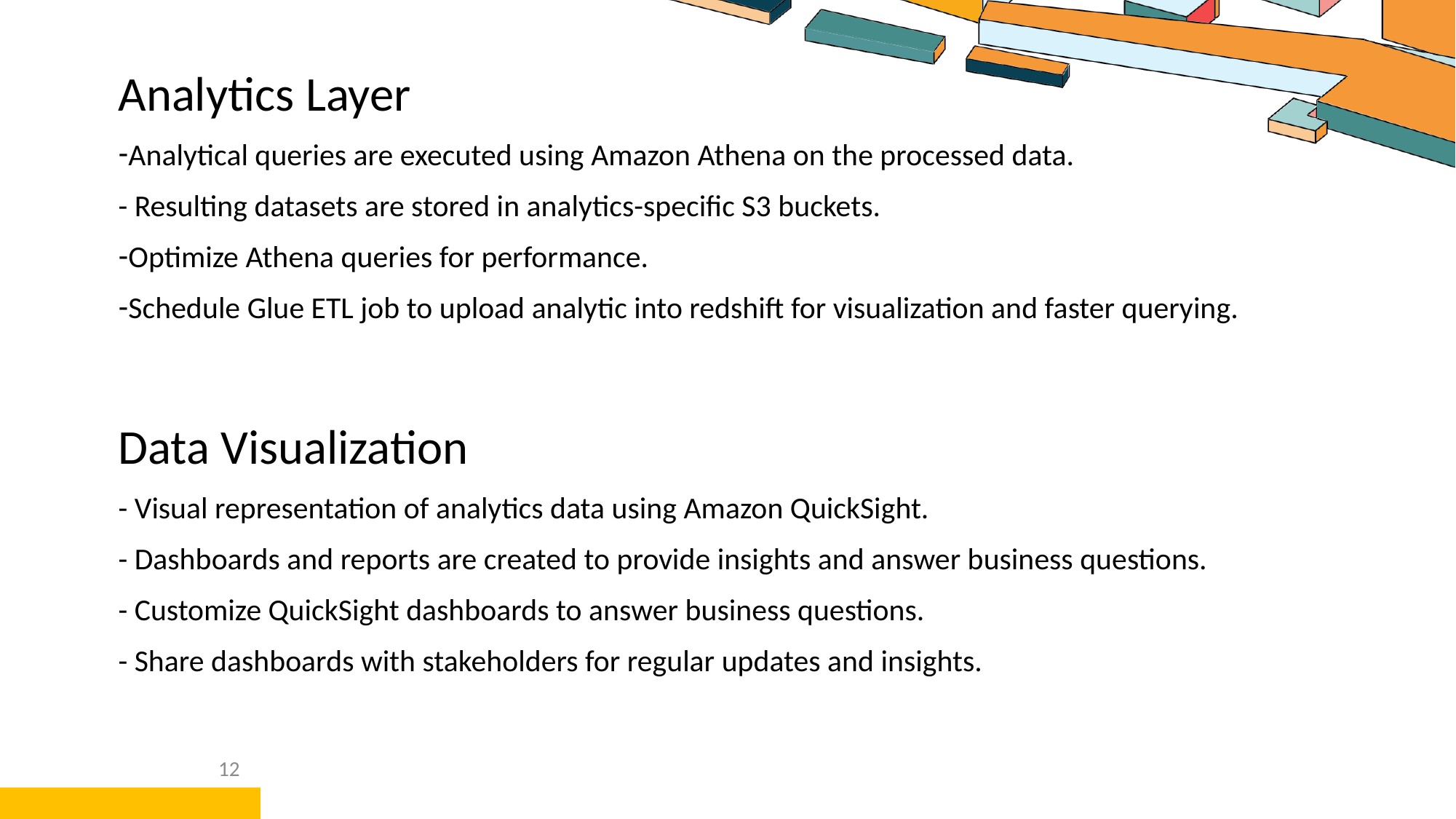

Analytics Layer
Analytical queries are executed using Amazon Athena on the processed data.
- Resulting datasets are stored in analytics-specific S3 buckets.
Optimize Athena queries for performance.
Schedule Glue ETL job to upload analytic into redshift for visualization and faster querying.

Data Visualization
- Visual representation of analytics data using Amazon QuickSight.
- Dashboards and reports are created to provide insights and answer business questions.
- Customize QuickSight dashboards to answer business questions.
- Share dashboards with stakeholders for regular updates and insights.

12